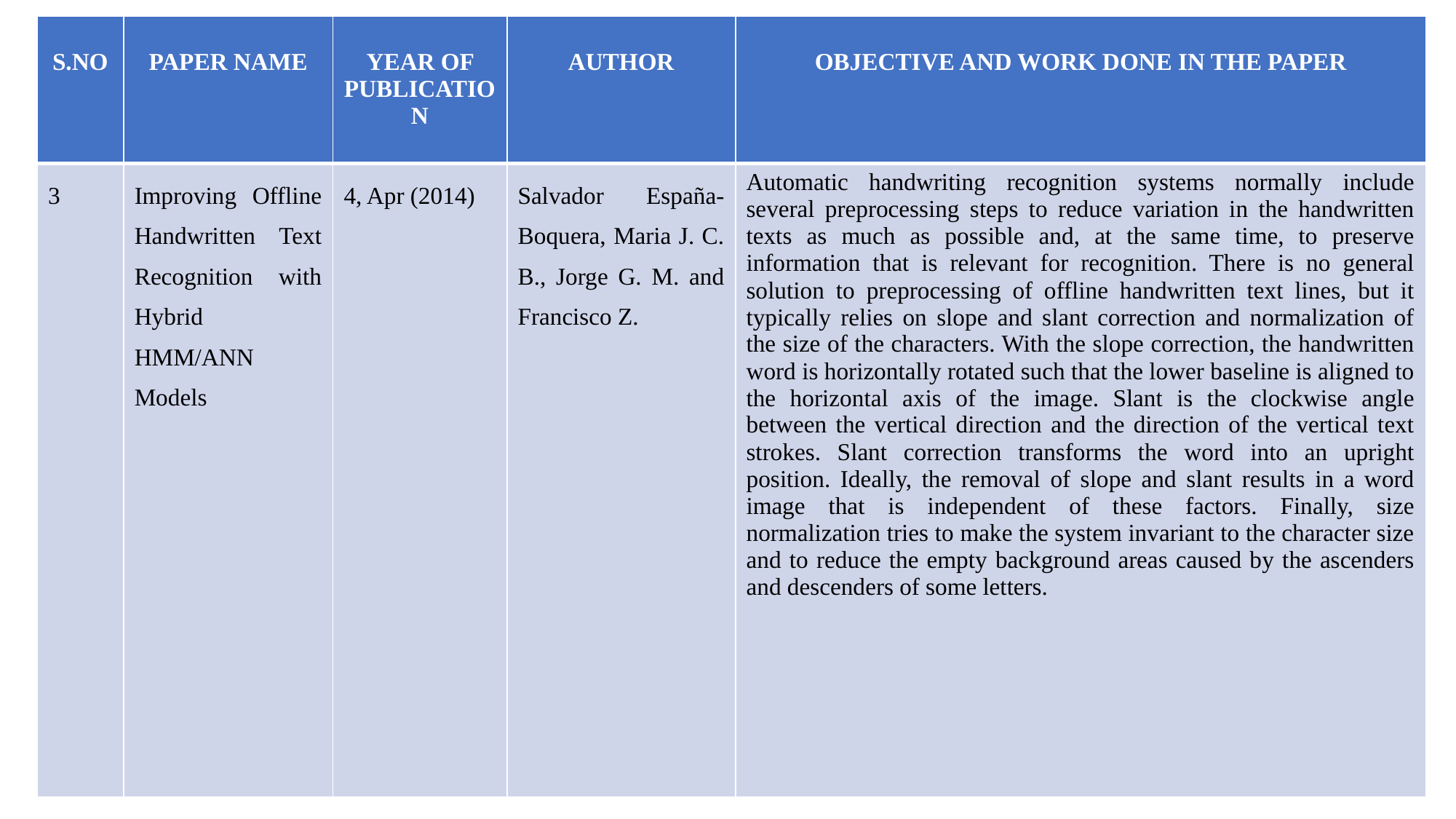

| S.NO | PAPER NAME | YEAR OF PUBLICATION | AUTHOR | OBJECTIVE AND WORK DONE IN THE PAPER |
| --- | --- | --- | --- | --- |
| 3 | Improving Offline Handwritten Text Recognition with Hybrid HMM/ANN Models | 4, Apr (2014) | Salvador España-Boquera, Maria J. C. B., Jorge G. M. and Francisco Z. | Automatic handwriting recognition systems normally include several preprocessing steps to reduce variation in the handwritten texts as much as possible and, at the same time, to preserve information that is relevant for recognition. There is no general solution to preprocessing of offline handwritten text lines, but it typically relies on slope and slant correction and normalization of the size of the characters. With the slope correction, the handwritten word is horizontally rotated such that the lower baseline is aligned to the horizontal axis of the image. Slant is the clockwise angle between the vertical direction and the direction of the vertical text strokes. Slant correction transforms the word into an upright position. Ideally, the removal of slope and slant results in a word image that is independent of these factors. Finally, size normalization tries to make the system invariant to the character size and to reduce the empty background areas caused by the ascenders and descenders of some letters. |